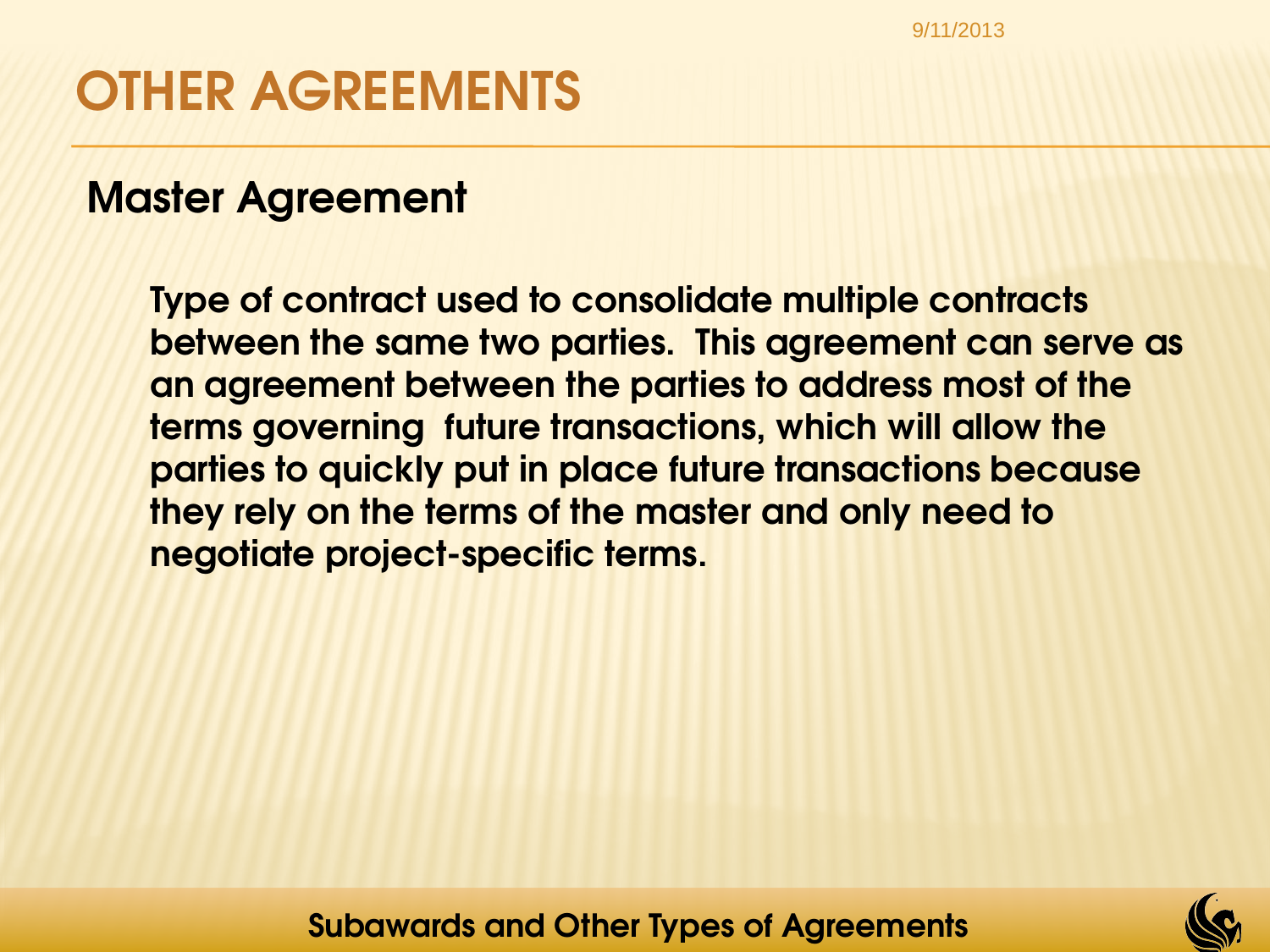

9/11/2013

Other Agreements
Master Agreement

Type of contract used to consolidate multiple contracts between the same two parties.  This agreement can serve as an agreement between the parties to address most of the terms governing  future transactions, which will allow the parties to quickly put in place future transactions because they rely on the terms of the master and only need to negotiate project-specific terms.

Subawards and Other Types of Agreements